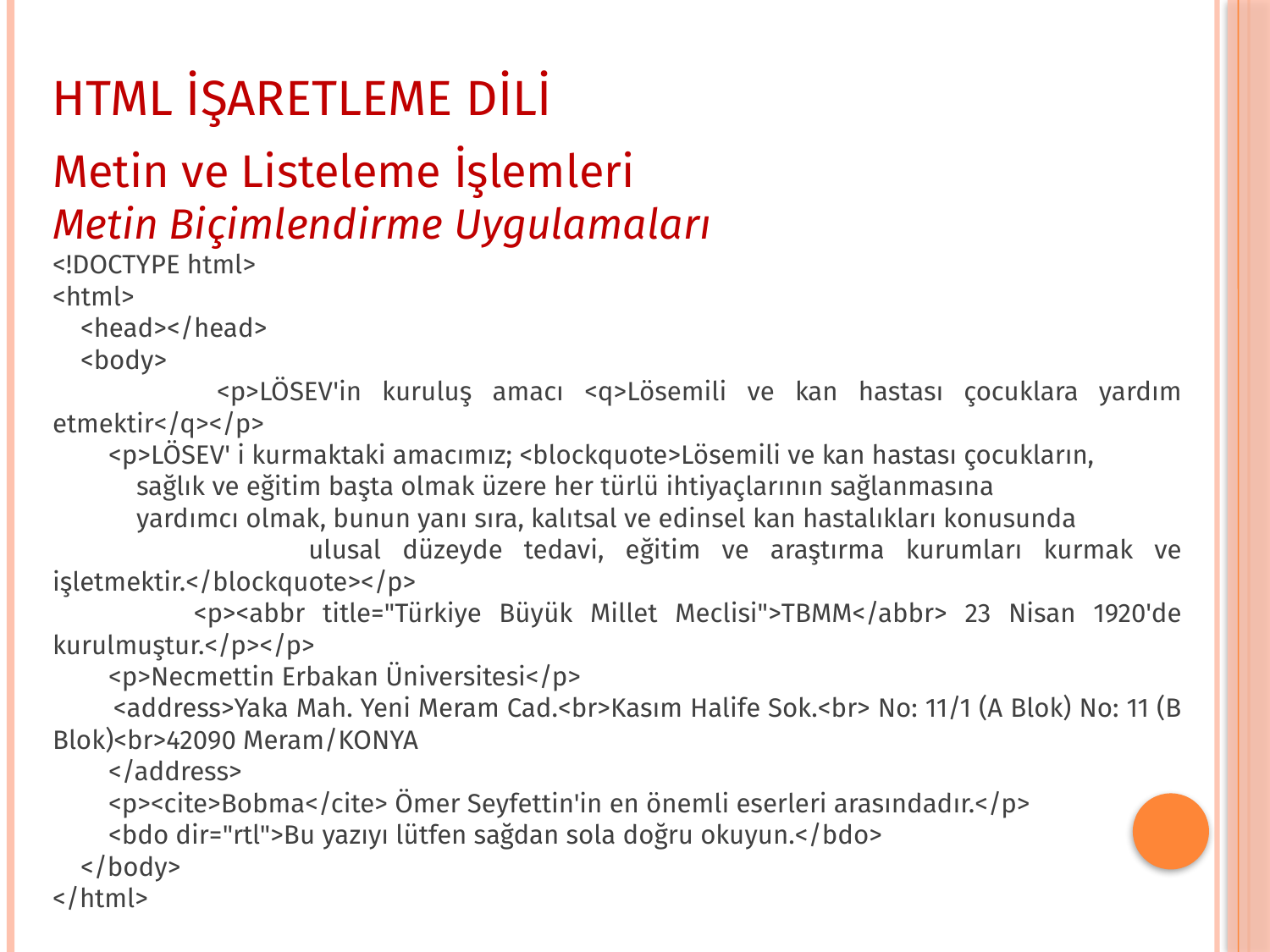

HTML İŞARETLEME DİLİ
Metin ve Listeleme İşlemleri
Metin Biçimlendirme Uygulamaları
<!DOCTYPE html>
<html>
    <head></head>
    <body>
        <p>LÖSEV'in kuruluş amacı <q>Lösemili ve kan hastası çocuklara yardım etmektir</q></p>
        <p>LÖSEV' i kurmaktaki amacımız; <blockquote>Lösemili ve kan hastası çocukların,
            sağlık ve eğitim başta olmak üzere her türlü ihtiyaçlarının sağlanmasına
            yardımcı olmak, bunun yanı sıra, kalıtsal ve edinsel kan hastalıkları konusunda
            ulusal düzeyde tedavi, eğitim ve araştırma kurumları kurmak ve işletmektir.</blockquote></p>
        <p><abbr title="Türkiye Büyük Millet Meclisi">TBMM</abbr> 23 Nisan 1920'de kurulmuştur.</p></p>
        <p>Necmettin Erbakan Üniversitesi</p>
        <address>Yaka Mah. Yeni Meram Cad.<br>Kasım Halife Sok.<br> No: 11/1 (A Blok) No: 11 (B Blok)<br>42090 Meram/KONYA
        </address>
        <p><cite>Bobma</cite> Ömer Seyfettin'in en önemli eserleri arasındadır.</p>
        <bdo dir="rtl">Bu yazıyı lütfen sağdan sola doğru okuyun.</bdo>
    </body>
</html>